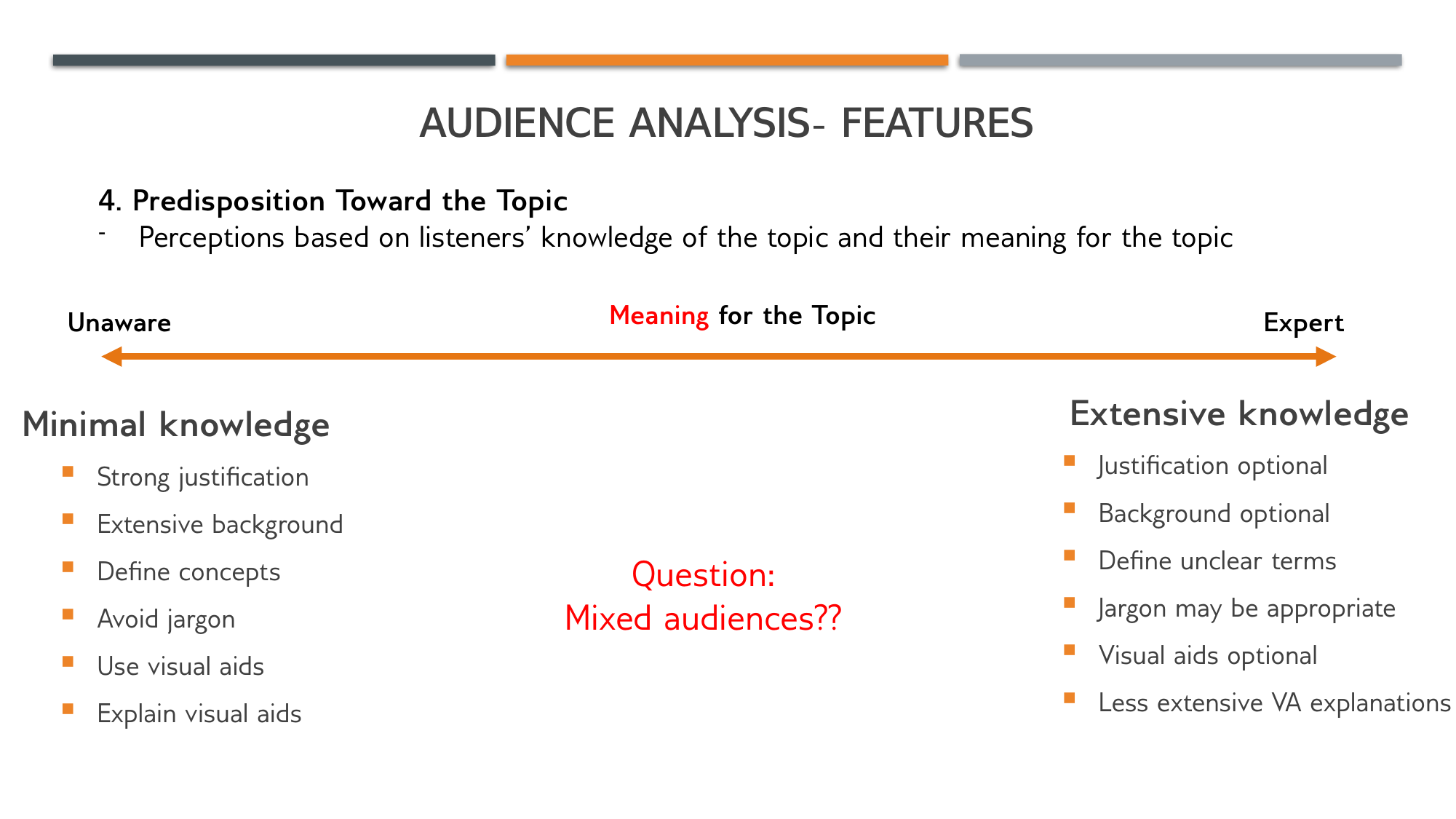

# AUDIENCE analysis- FEATURES
4. Predisposition Toward the Topic
Perceptions based on listeners’ knowledge of the topic and their meaning for the topic

Meaning for the Topic
Unaware
Expert
Extensive knowledge
Justification optional
Background optional
Define unclear terms
Jargon may be appropriate
Visual aids optional
Less extensive VA explanations
Minimal knowledge
Strong justification
Extensive background
Define concepts
Avoid jargon
Use visual aids
Explain visual aids
Question:
Mixed audiences??